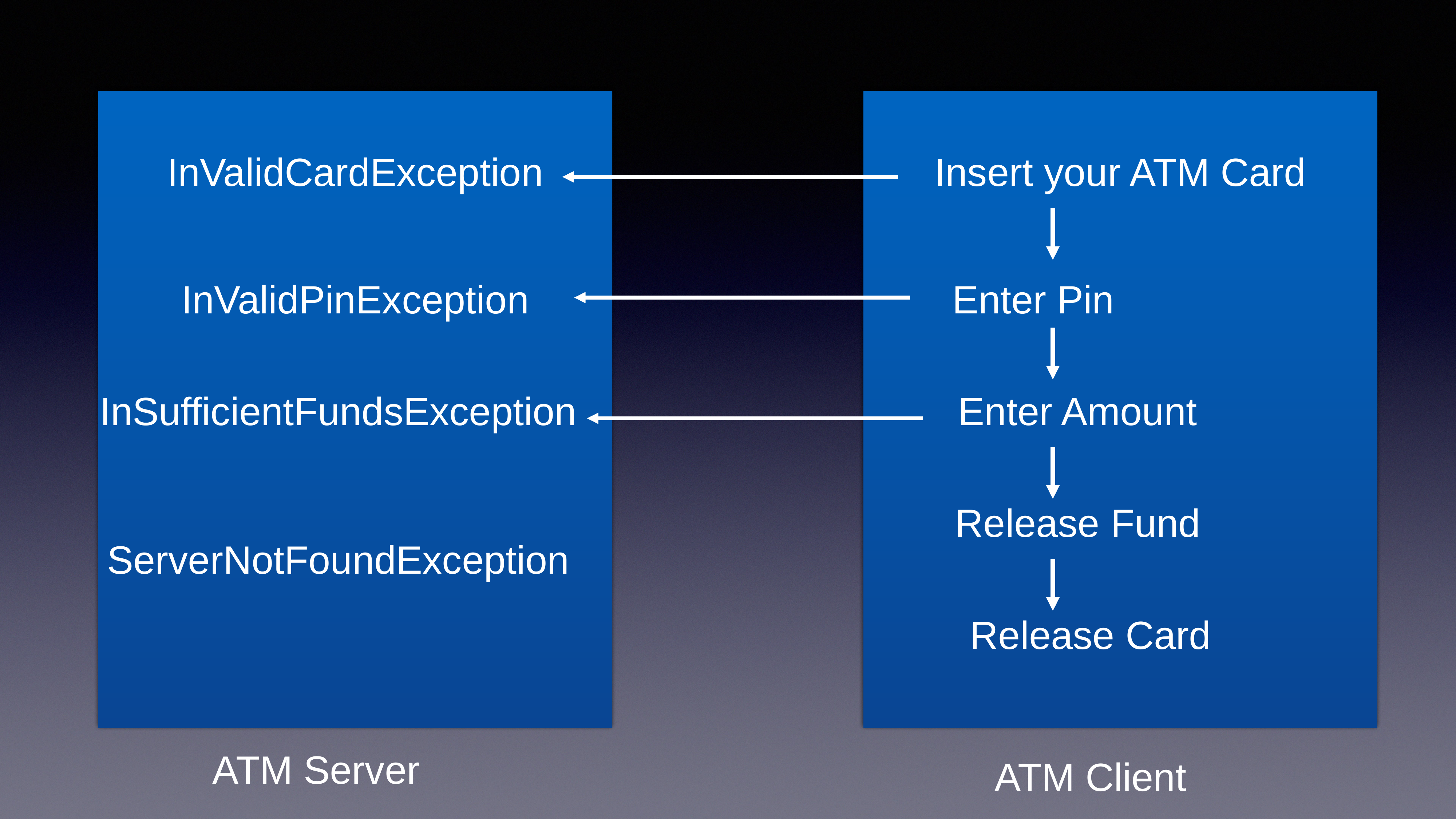

InValidCardException
Insert your ATM Card

InValidPinException
Enter Pin

InSufficientFundsException
Enter Amount

Release Fund
ServerNotFoundException

Release Card
ATM Server
ATM Client